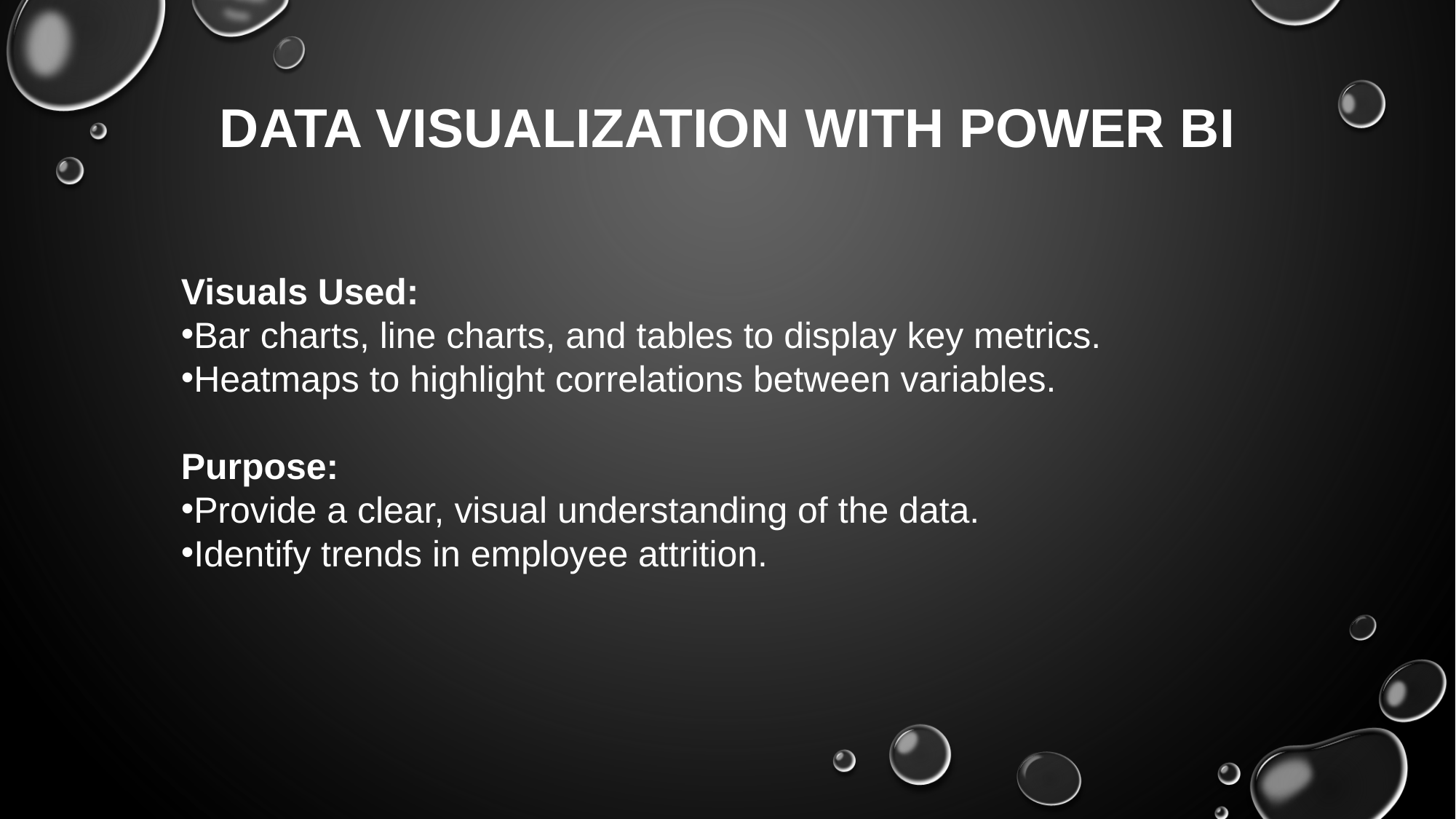

# Data Visualization with Power BI
Visuals Used:
Bar charts, line charts, and tables to display key metrics.
Heatmaps to highlight correlations between variables.

Purpose:
Provide a clear, visual understanding of the data.
Identify trends in employee attrition.